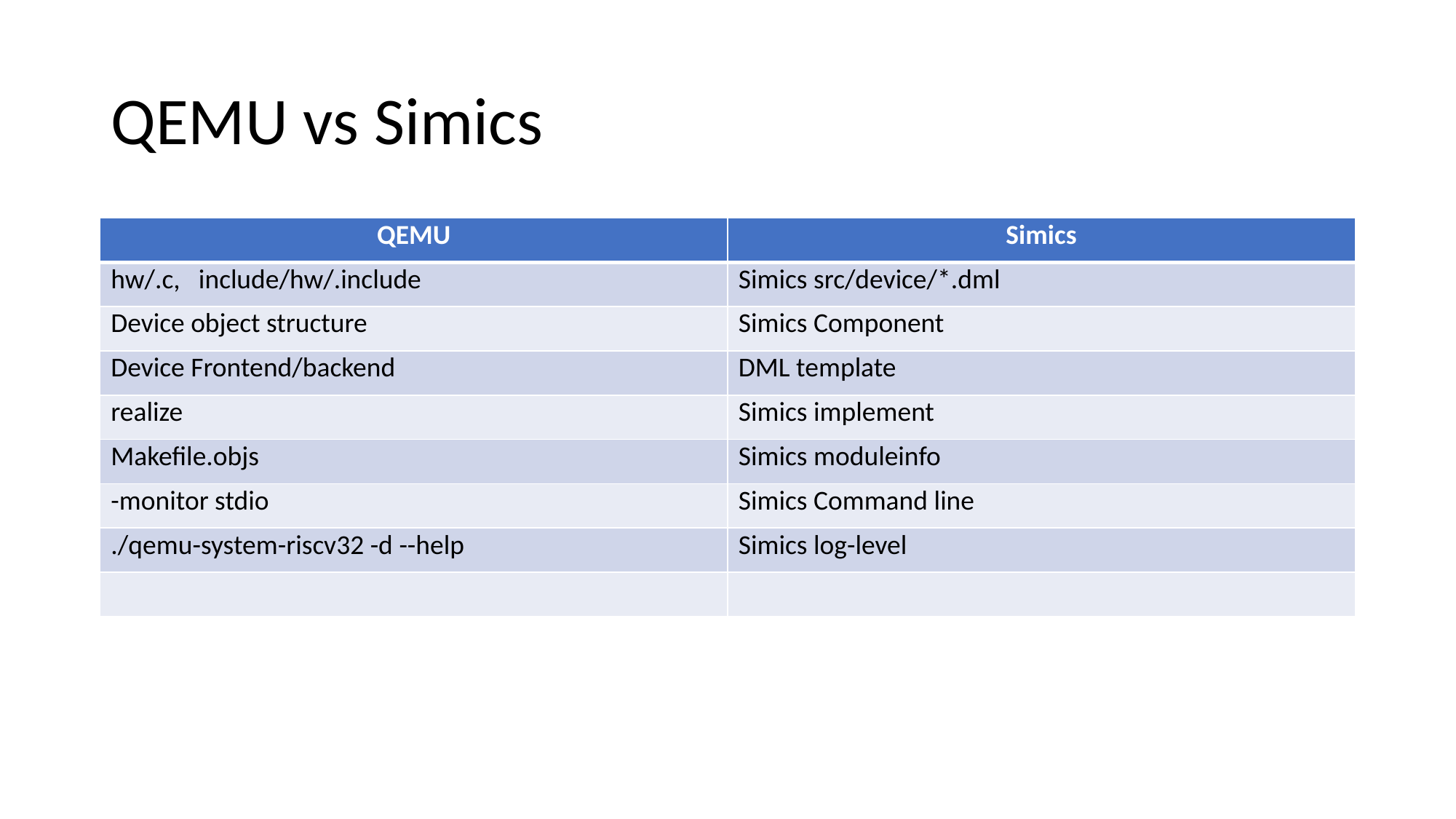

# QEMU vs Simics
| QEMU | Simics |
| --- | --- |
| hw/.c, include/hw/.include | Simics src/device/\*.dml |
| Device object structure | Simics Component |
| Device Frontend/backend | DML template |
| realize | Simics implement |
| Makefile.objs | Simics moduleinfo |
| -monitor stdio | Simics Command line |
| ./qemu-system-riscv32 -d --help | Simics log-level |
|  |  |